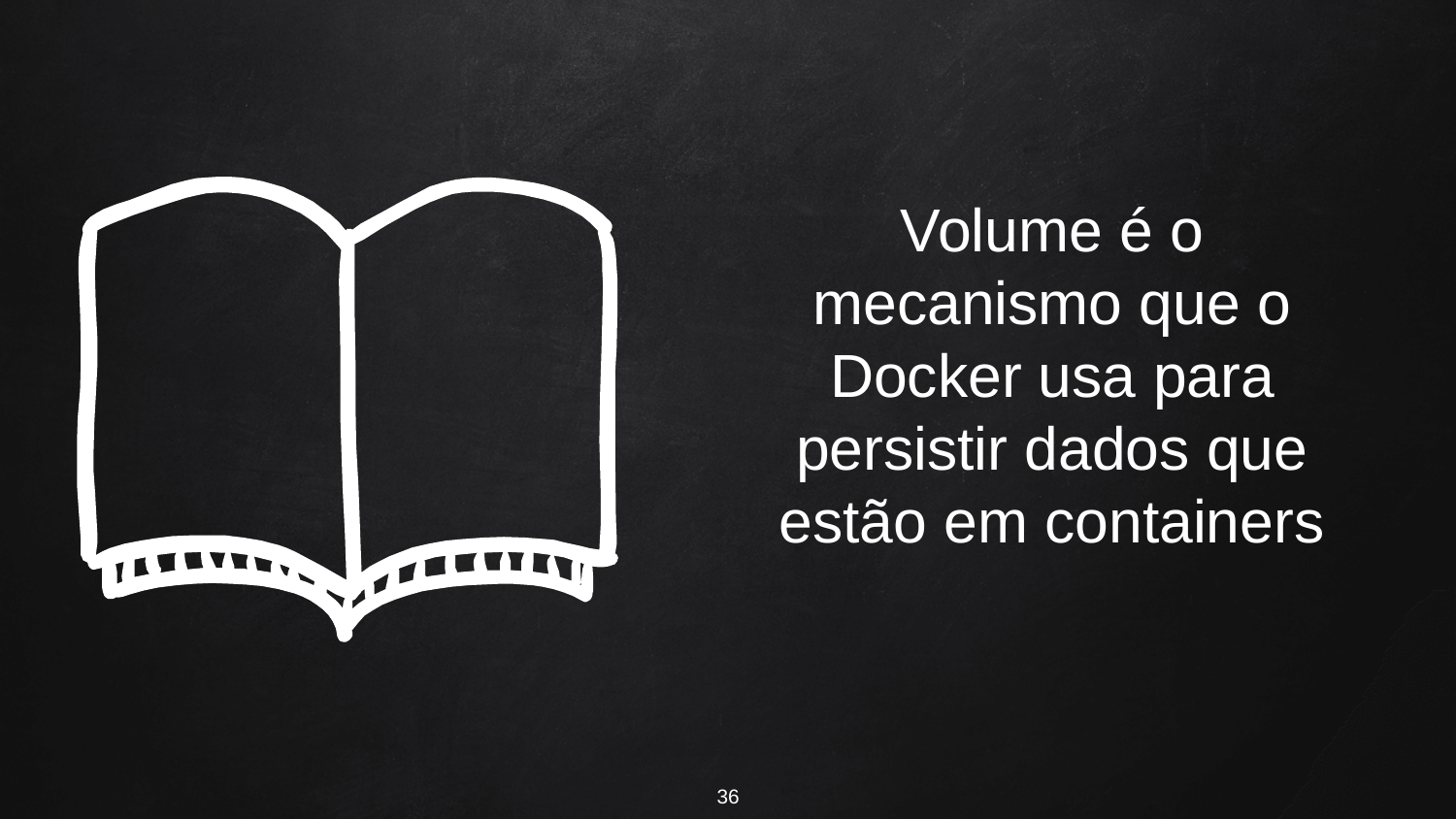

Volume é o mecanismo que o Docker usa para persistir dados que estão em containers

36